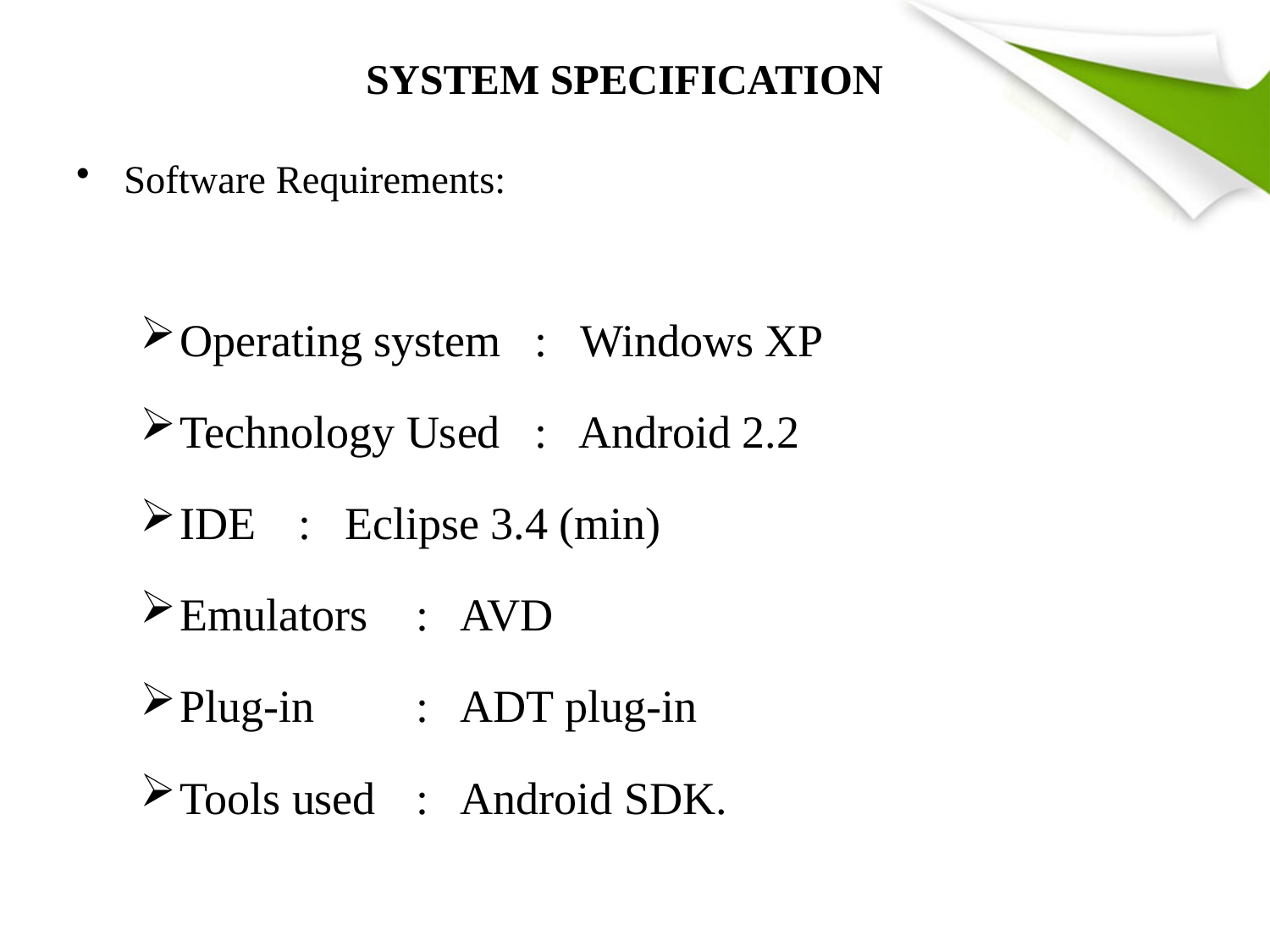

# SYSTEM SPECIFICATION
Software Requirements:

Operating system	:   Windows XP
Technology Used	:   Android 2.2
IDE			:   Eclipse 3.4 (min)
Emulators 		:   AVD
Plug-in			:   ADT plug-in
Tools used		:   Android SDK.